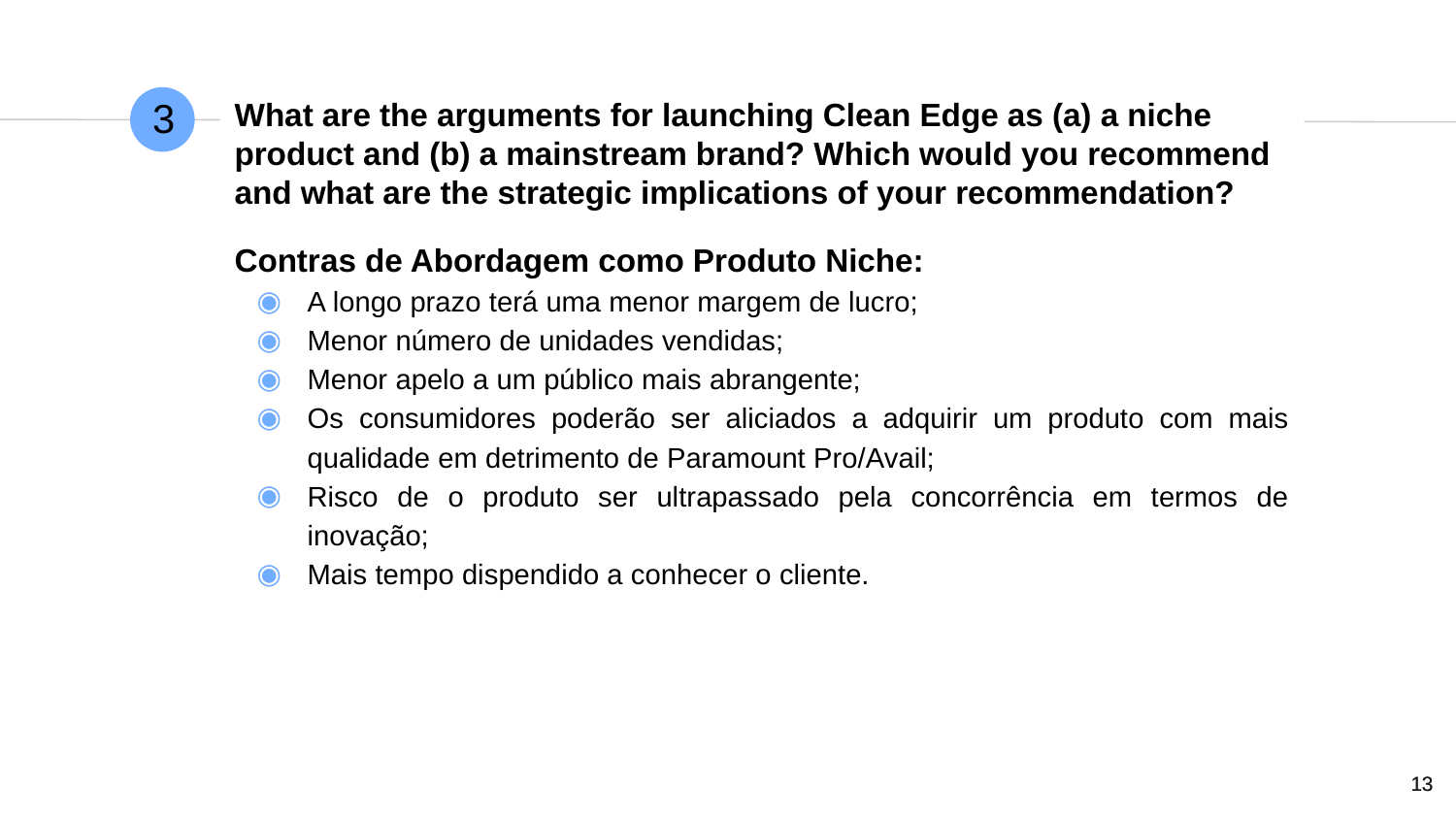

3
# What are the arguments for launching Clean Edge as (a) a niche product and (b) a mainstream brand? Which would you recommend and what are the strategic implications of your recommendation?
Contras de Abordagem como Produto Niche:
A longo prazo terá uma menor margem de lucro;
Menor número de unidades vendidas;
Menor apelo a um público mais abrangente;
Os consumidores poderão ser aliciados a adquirir um produto com mais qualidade em detrimento de Paramount Pro/Avail;
Risco de o produto ser ultrapassado pela concorrência em termos de inovação;
Mais tempo dispendido a conhecer o cliente.

13
13